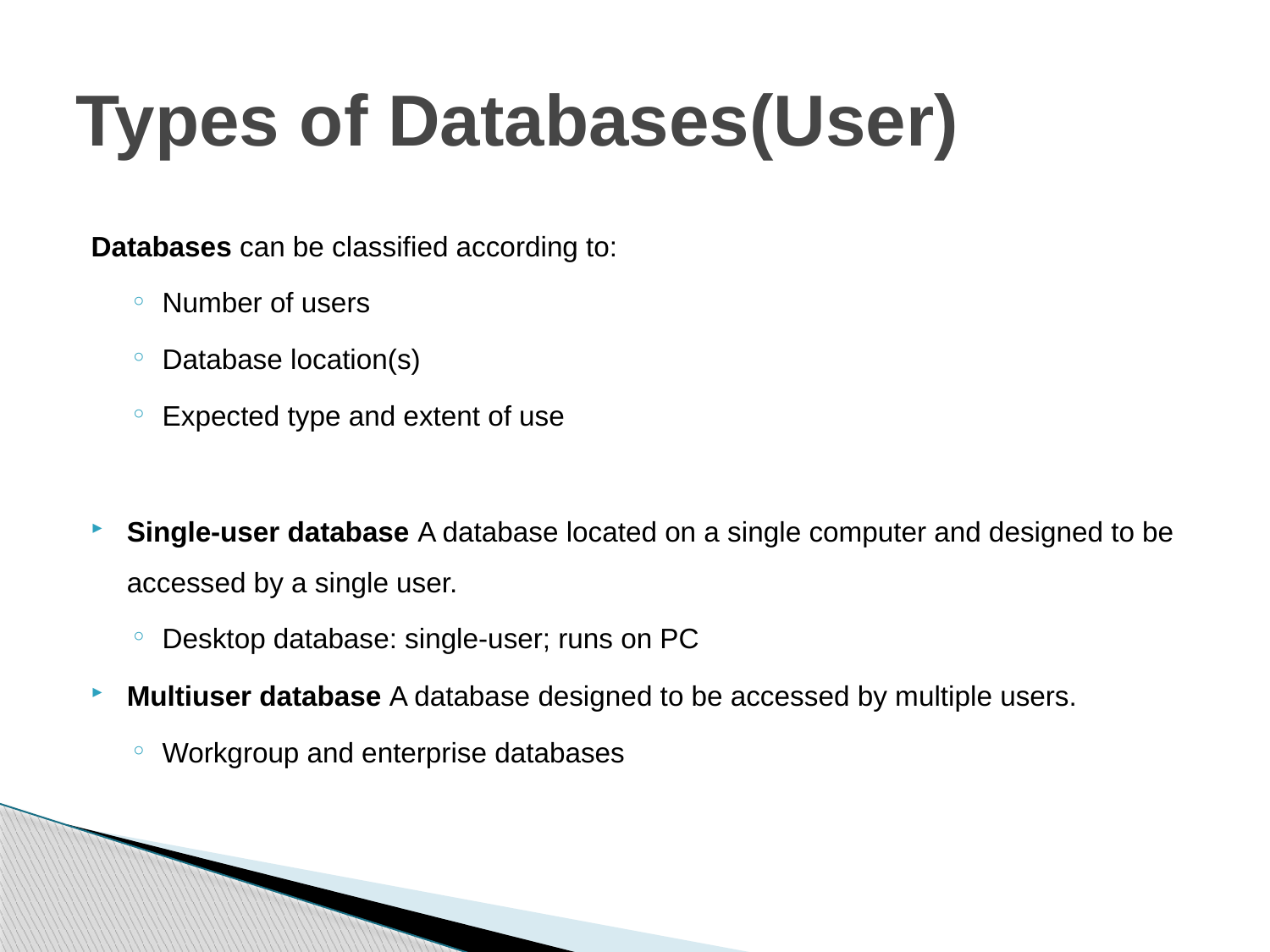

# Types of Databases(User)
Databases can be classified according to:
Number of users
Database location(s)
Expected type and extent of use

Single-user database A database located on a single computer and designed to be accessed by a single user.
Desktop database: single-user; runs on PC
Multiuser database A database designed to be accessed by multiple users.
Workgroup and enterprise databases